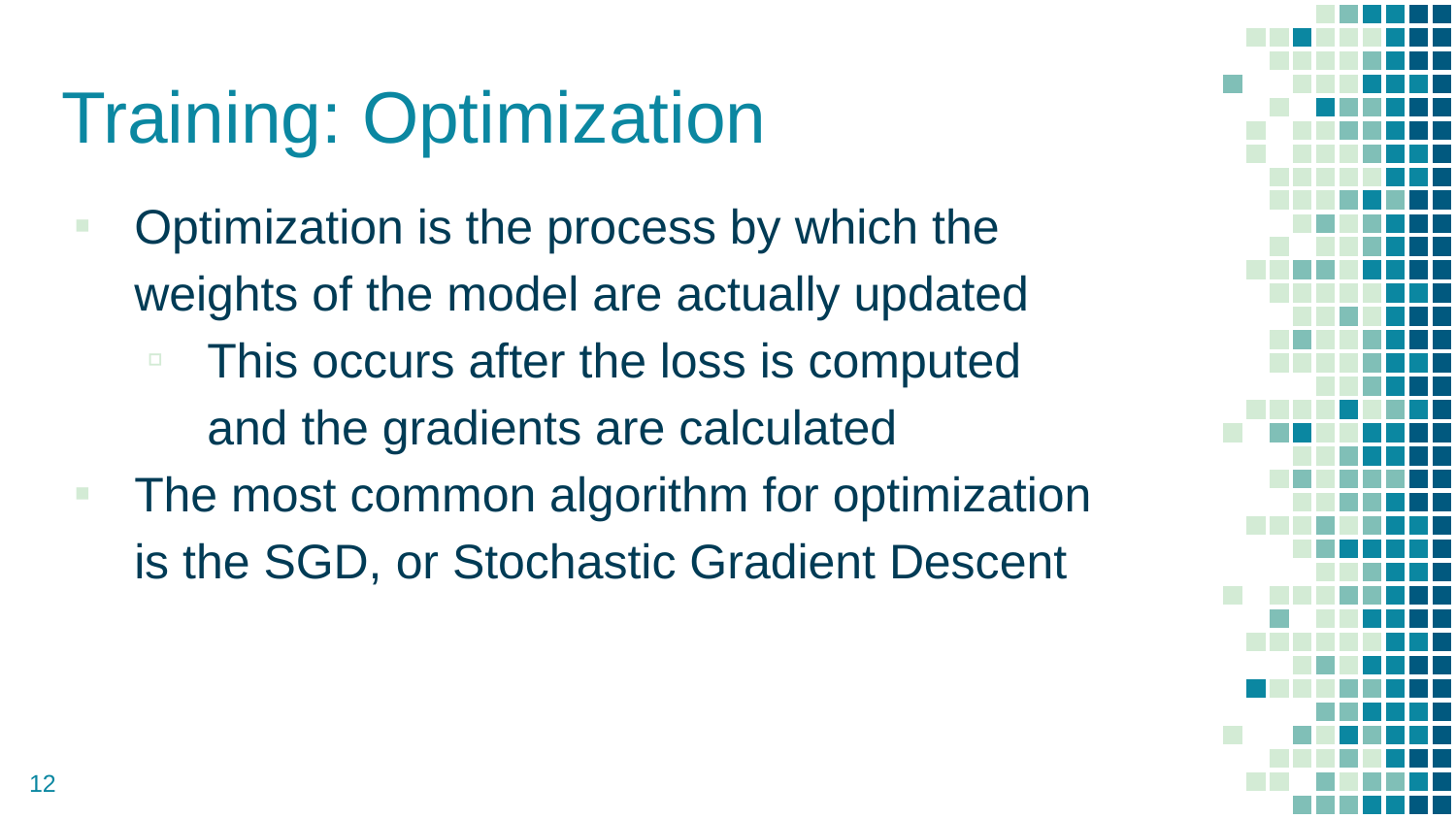

# Training: Optimization
Optimization is the process by which the weights of the model are actually updated
This occurs after the loss is computed and the gradients are calculated
The most common algorithm for optimization is the SGD, or Stochastic Gradient Descent
12